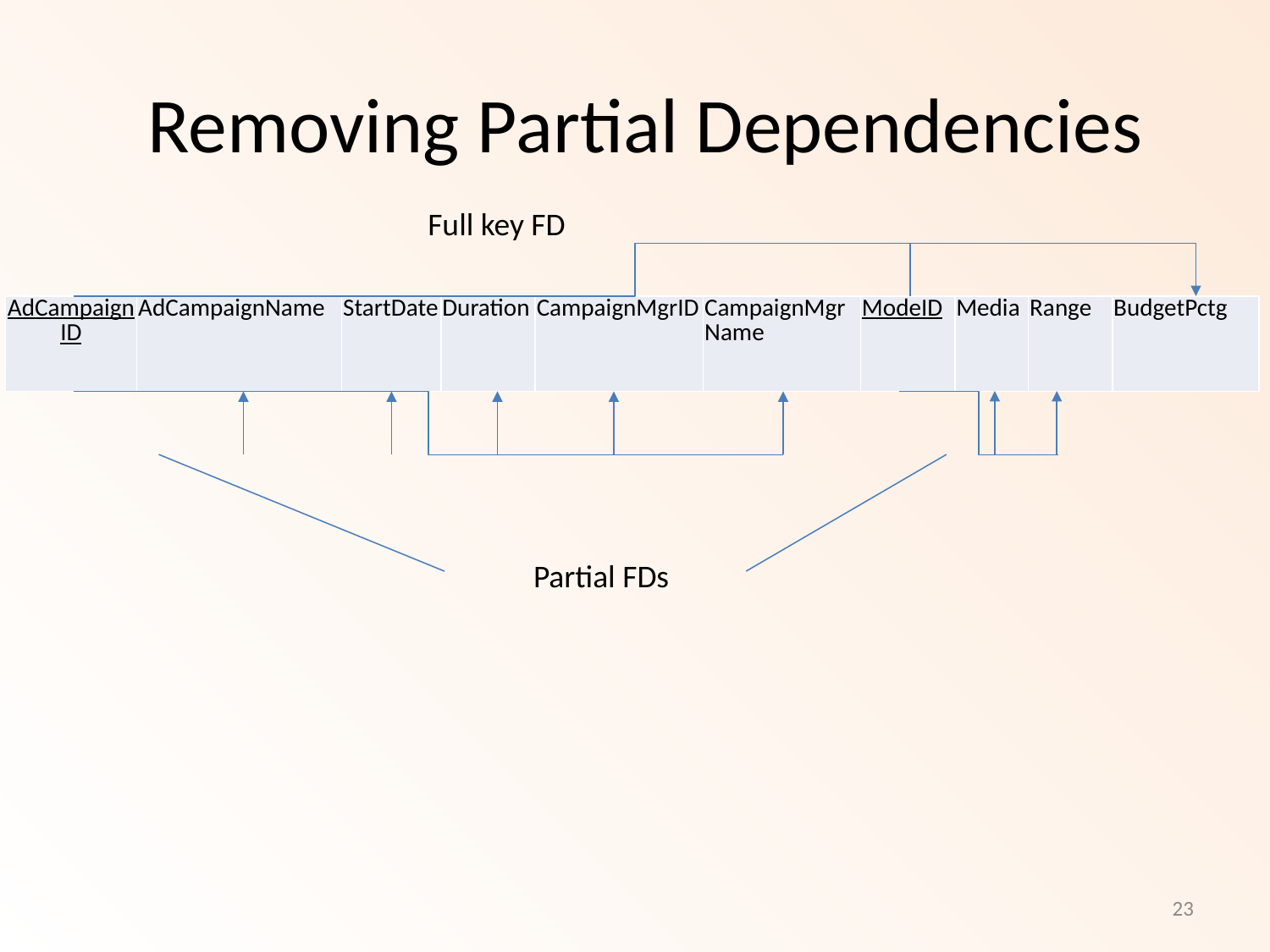

Removing Partial Dependencies
Full key FD
| AdCampaignID | AdCampaignName | StartDate | Duration | CampaignMgrID | CampaignMgrName | ModeID | Media | Range | BudgetPctg |
| --- | --- | --- | --- | --- | --- | --- | --- | --- | --- |
Partial FDs
23